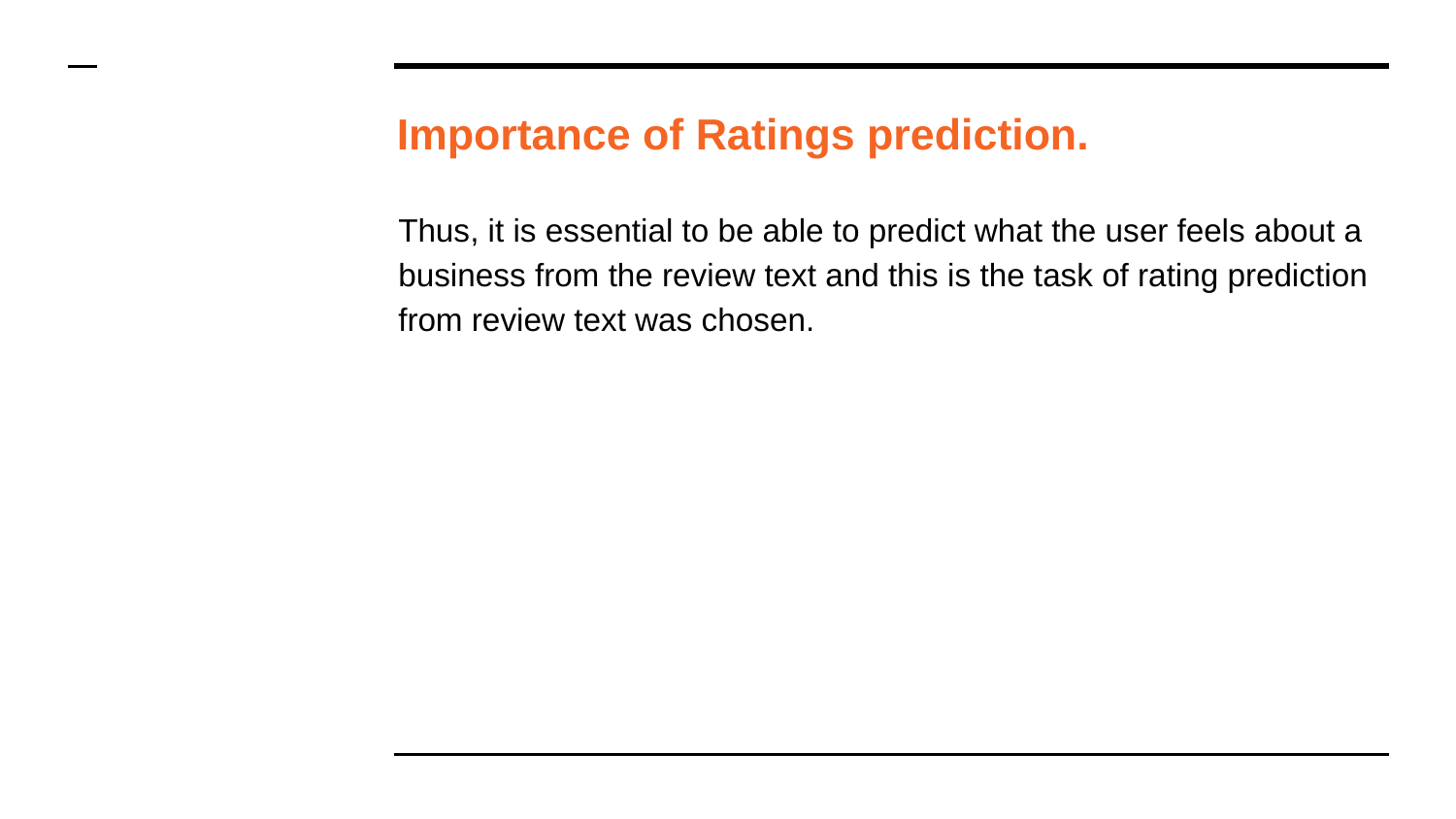

# Importance of Ratings prediction.
Thus, it is essential to be able to predict what the user feels about a business from the review text and this is the task of rating prediction from review text was chosen.